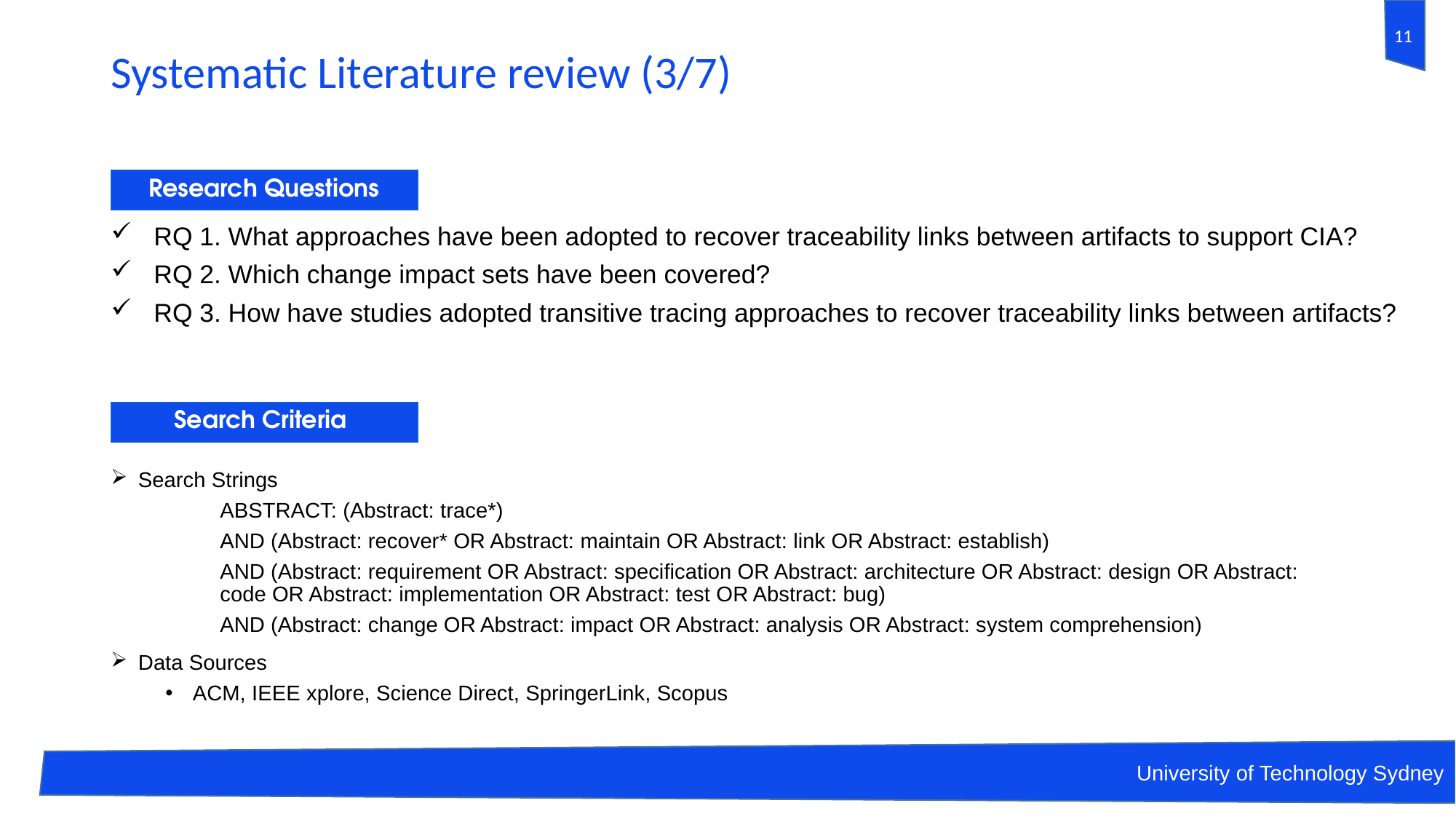

11
# Systematic Literature review (3/7)
Research Questions
RQ 1. What approaches have been adopted to recover traceability links between artifacts to support CIA?
RQ 2. Which change impact sets have been covered?
RQ 3. How have studies adopted transitive tracing approaches to recover traceability links between artifacts?
Search Criteria
Search Strings
ABSTRACT: (Abstract: trace*)
AND (Abstract: recover* OR Abstract: maintain OR Abstract: link OR Abstract: establish)
AND (Abstract: requirement OR Abstract: specification OR Abstract: architecture OR Abstract: design OR Abstract: code OR Abstract: implementation OR Abstract: test OR Abstract: bug)
AND (Abstract: change OR Abstract: impact OR Abstract: analysis OR Abstract: system comprehension)
Data Sources
ACM, IEEE xplore, Science Direct, SpringerLink, Scopus

University of Technology Sydney

11